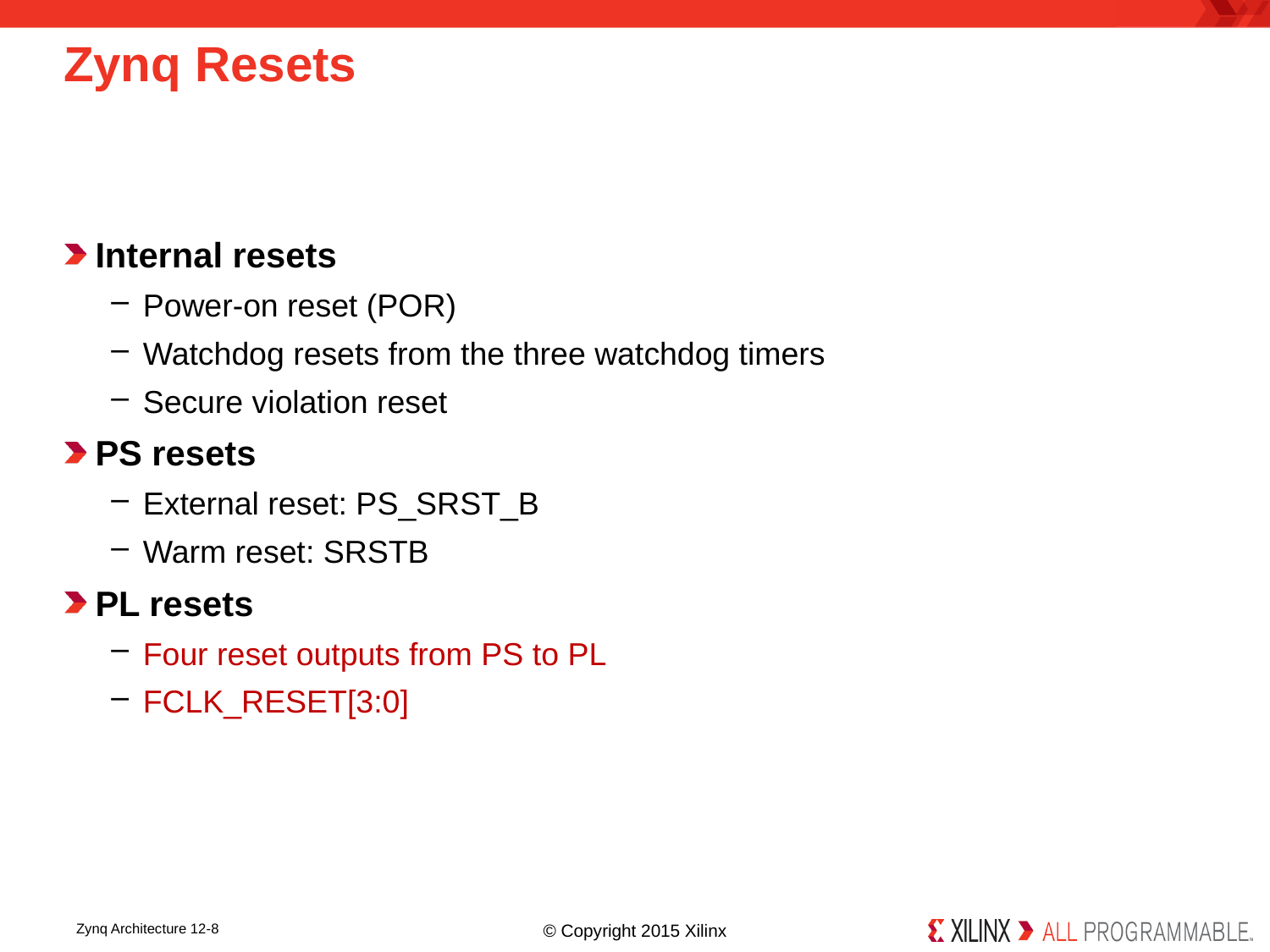

# Zynq Resets
Internal resets
Power-on reset (POR)
Watchdog resets from the three watchdog timers
Secure violation reset
PS resets
External reset: PS_SRST_B
Warm reset: SRSTB
PL resets
Four reset outputs from PS to PL
FCLK_RESET[3:0]
Zynq Architecture 12-8
© Copyright 2015 Xilinx